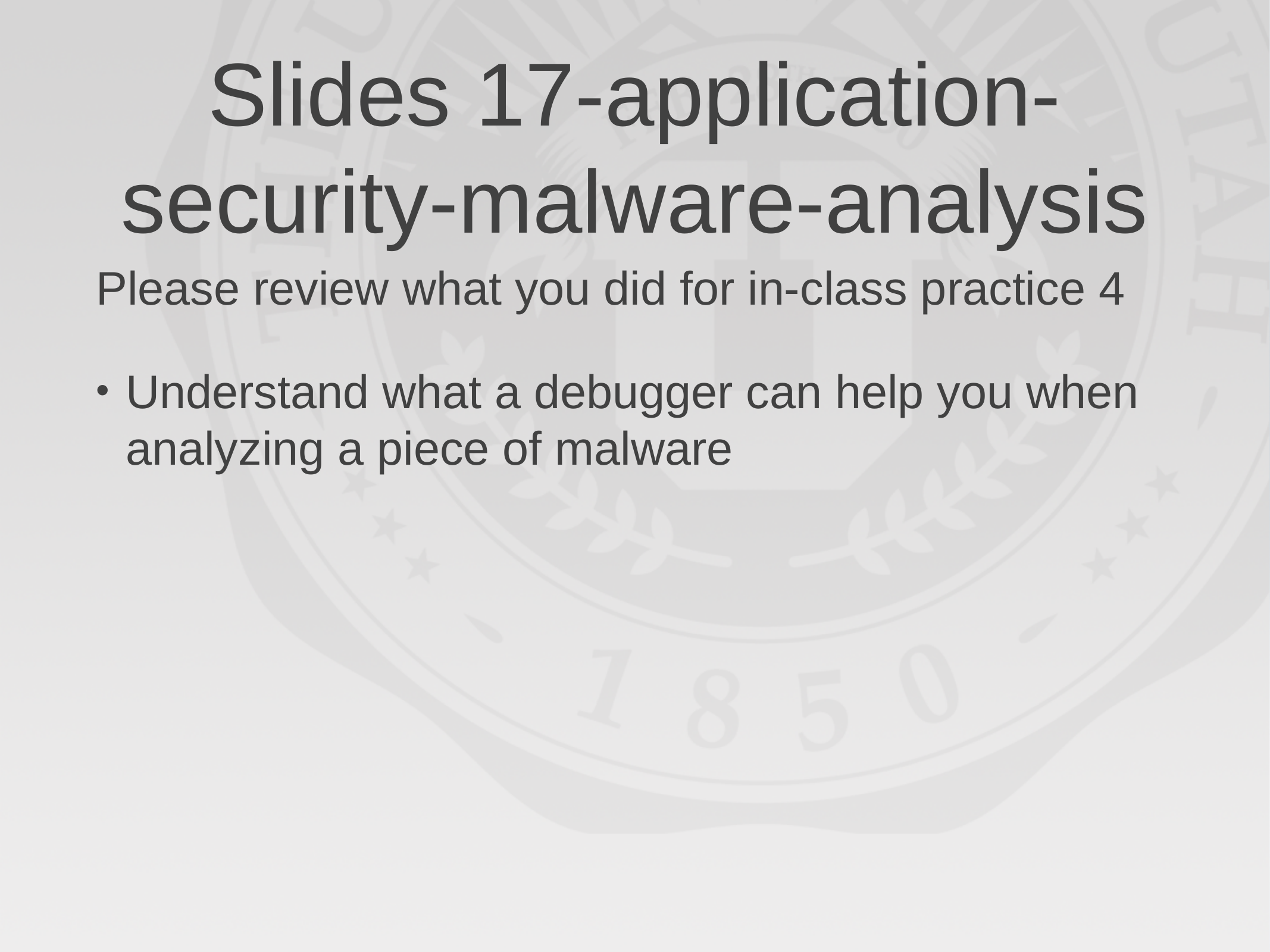

# Slides 17-application-security-malware-analysis
Please review what you did for in-class practice 4
Understand what a debugger can help you when analyzing a piece of malware